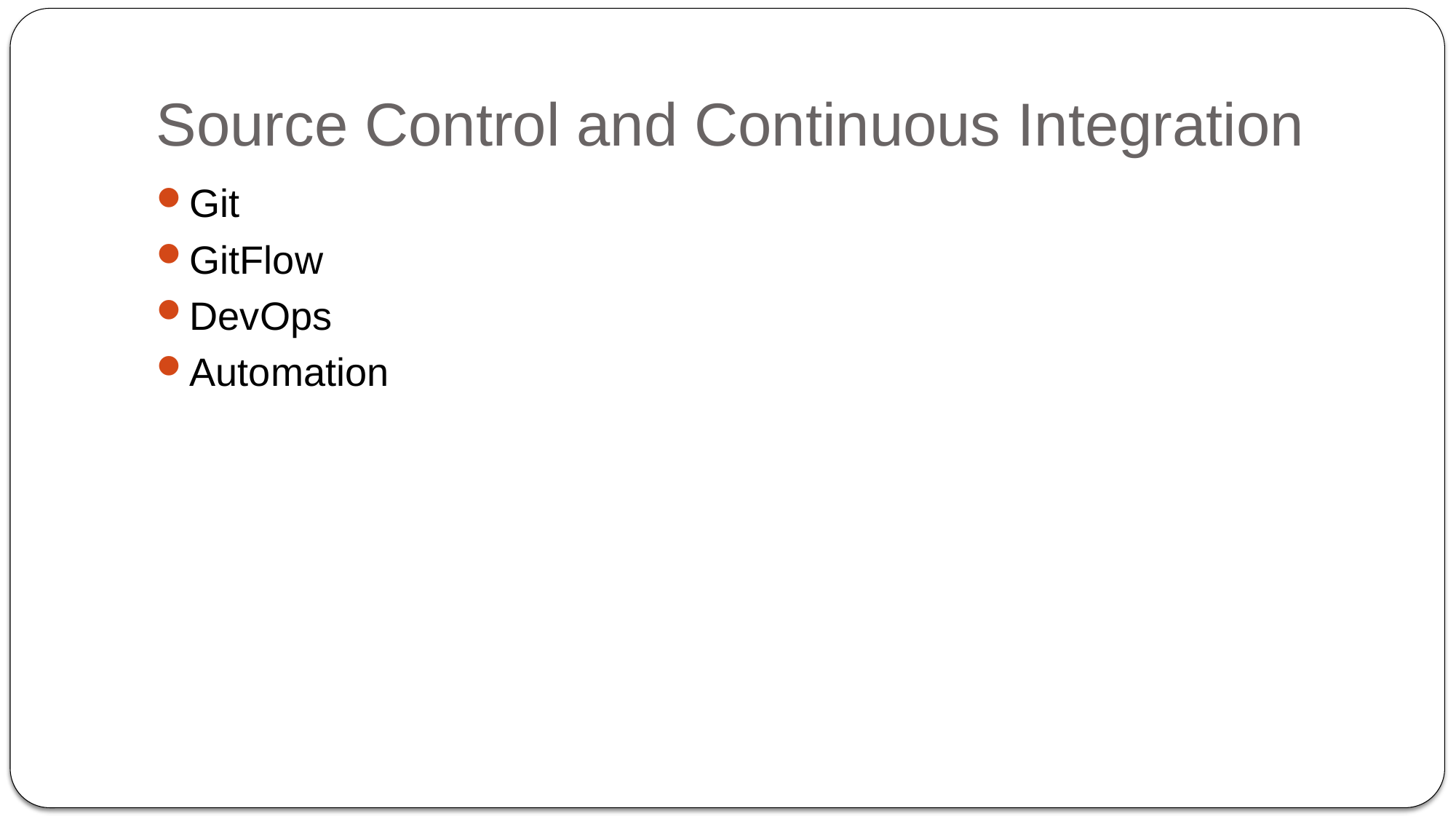

# Source Control and Continuous Integration
Git
GitFlow
DevOps
Automation